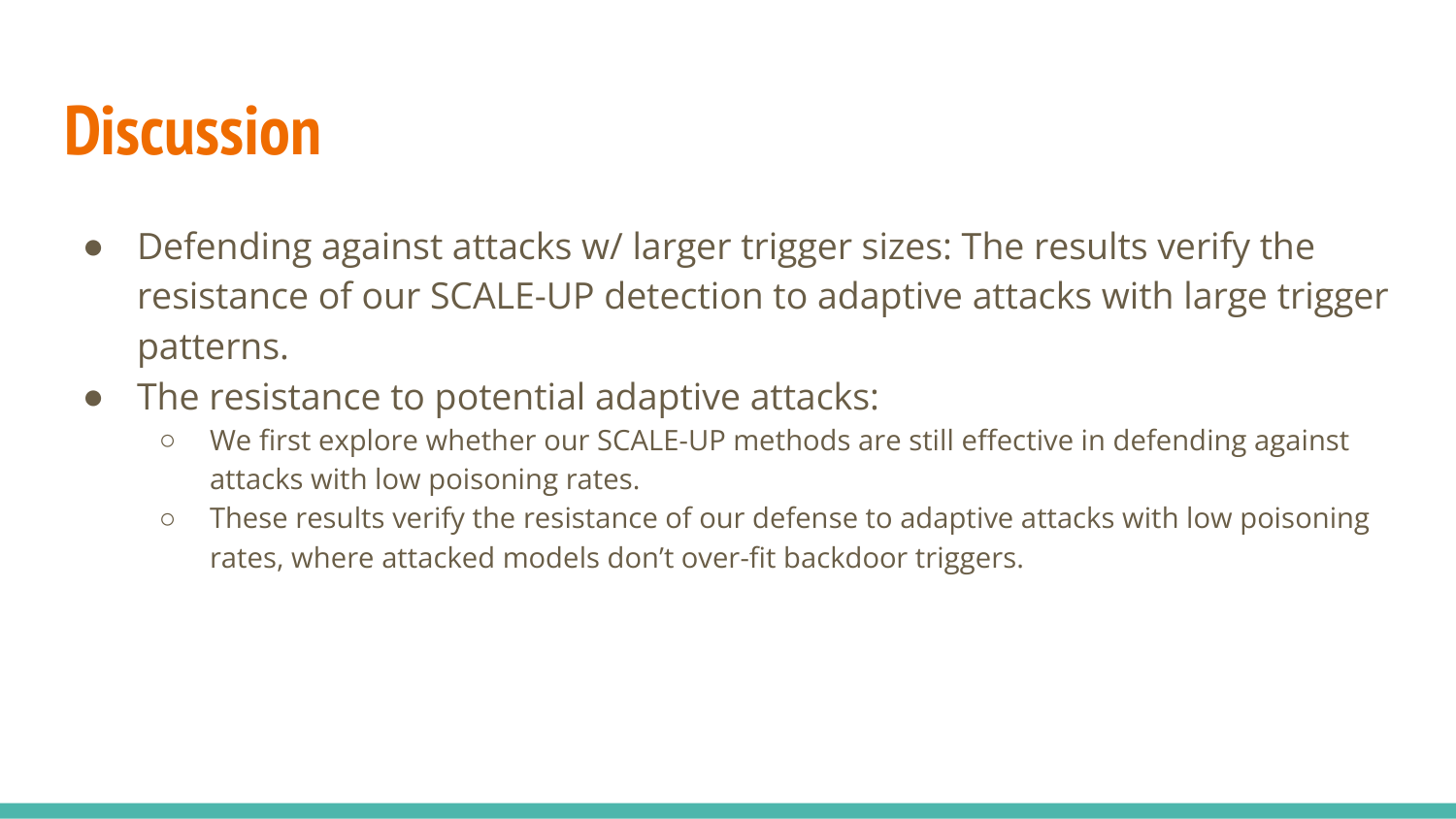

# Discussion
Defending against attacks w/ larger trigger sizes: The results verify the resistance of our SCALE-UP detection to adaptive attacks with large trigger patterns.
The resistance to potential adaptive attacks:
We first explore whether our SCALE-UP methods are still effective in defending against attacks with low poisoning rates.
These results verify the resistance of our defense to adaptive attacks with low poisoning rates, where attacked models don’t over-fit backdoor triggers.